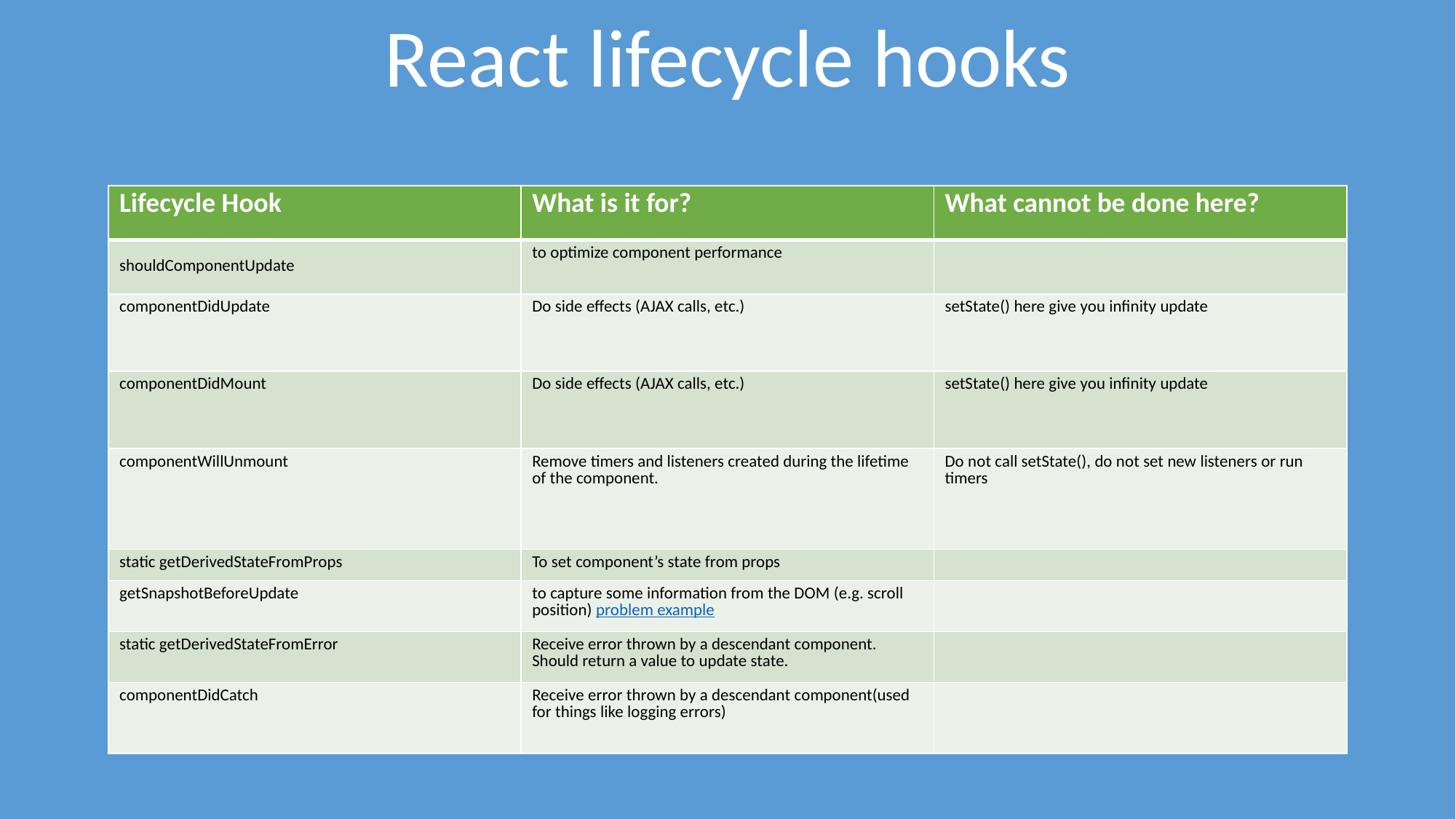

React lifecycle hooks
| Lifecycle Hook | What is it for? | What cannot be done here? |
| --- | --- | --- |
| shouldComponentUpdate | to optimize component performance |  |
| componentDidUpdate | Do side effects (AJAX calls, etc.) | setState() here give you infinity update |
| componentDidMount | Do side effects (AJAX calls, etc.) | setState() here give you infinity update |
| componentWillUnmount | Remove timers and listeners created during the lifetime of the component. | Do not call setState(), do not set new listeners or run timers |
| static getDerivedStateFromProps | To set component’s state from props |  |
| getSnapshotBeforeUpdate | to capture some information from the DOM (e.g. scroll position) problem example |  |
| static getDerivedStateFromError | Receive error thrown by a descendant component. Should return a value to update state. |  |
| componentDidCatch | Receive error thrown by a descendant component(used for things like logging errors) |  |